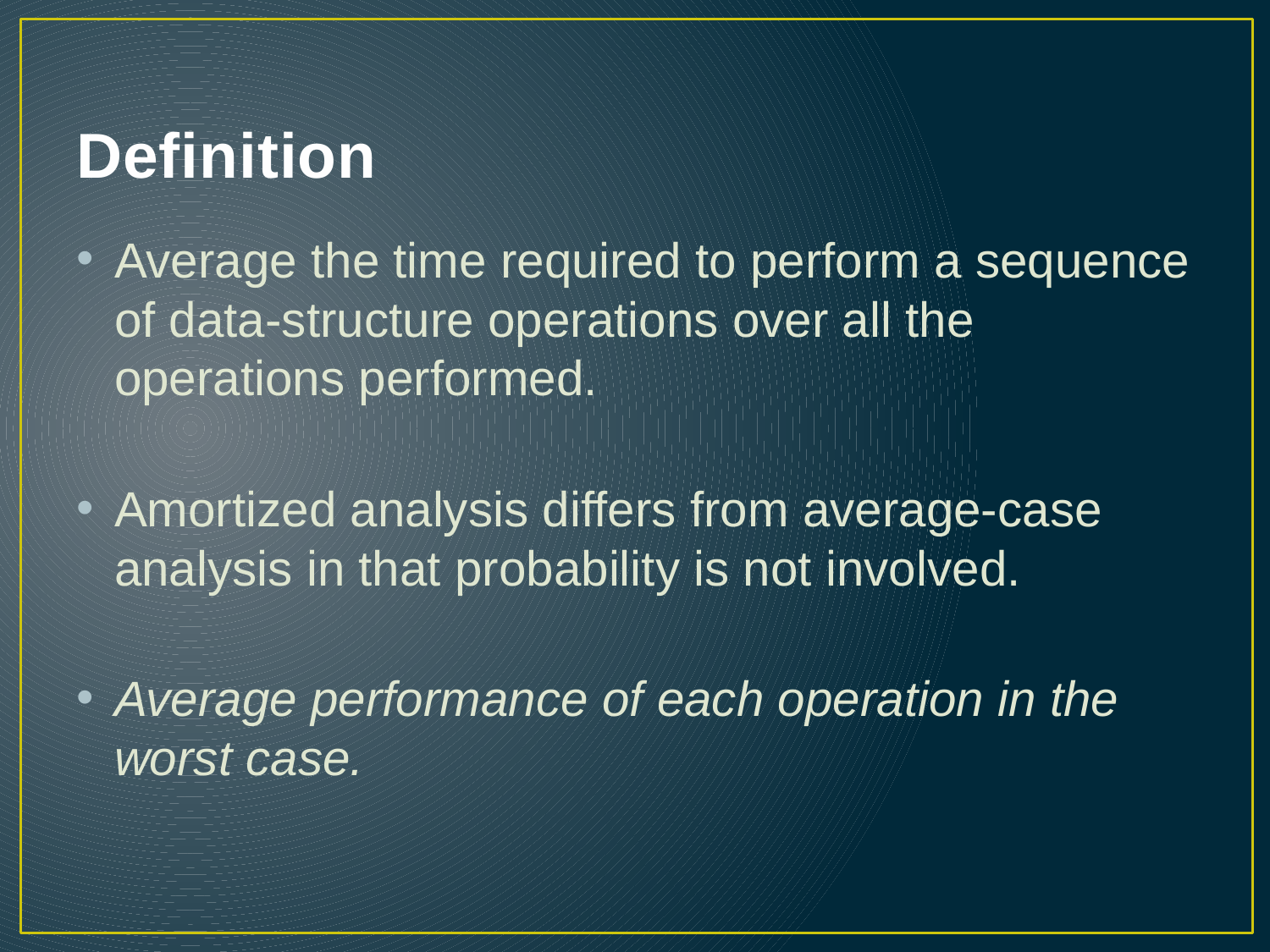

# Definition
Average the time required to perform a sequence of data-structure operations over all the operations performed.

Amortized analysis differs from average-case analysis in that probability is not involved.

Average performance of each operation in the worst case.